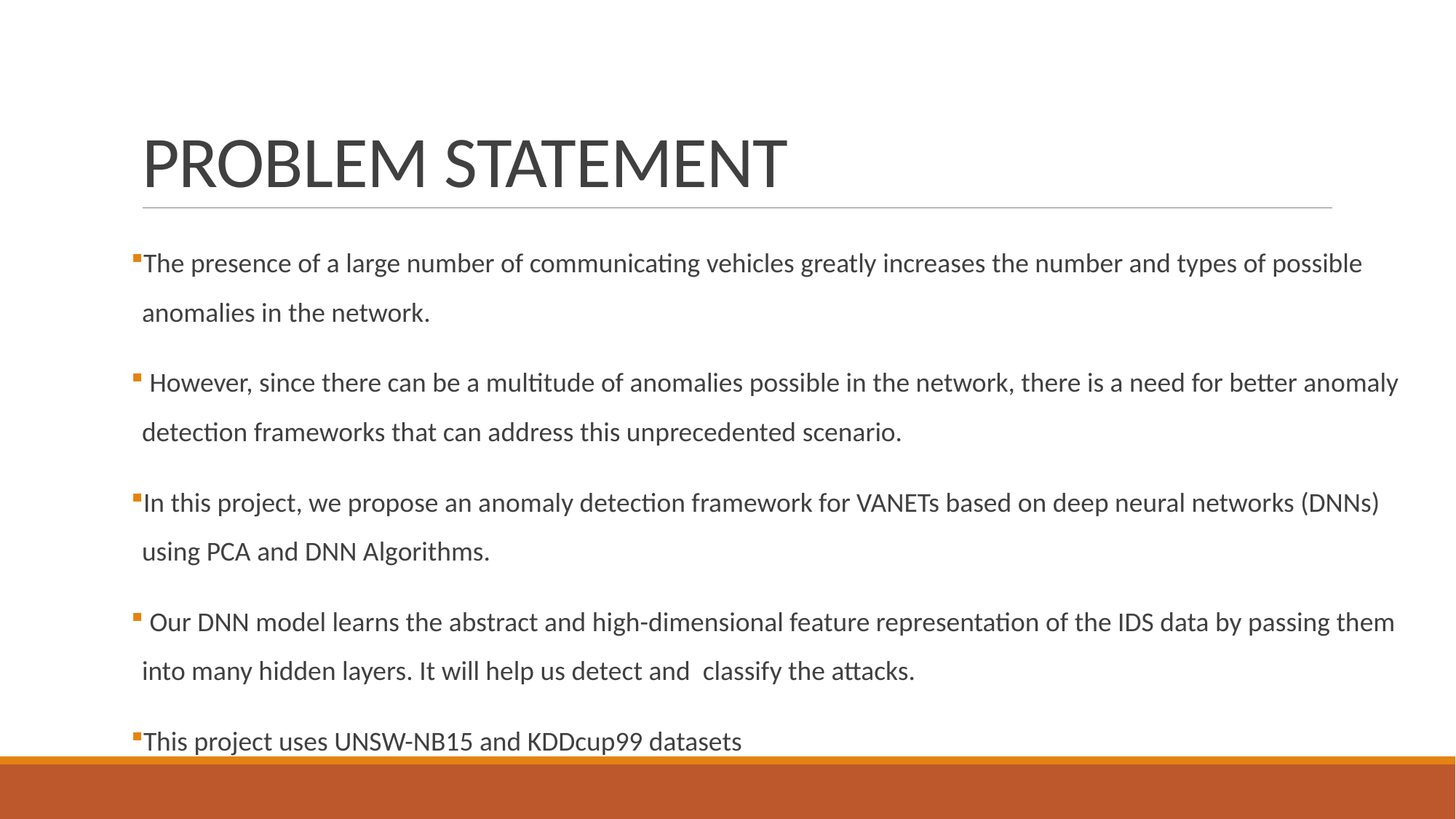

# PROBLEM STATEMENT
The presence of a large number of communicating vehicles greatly increases the number and types of possible anomalies in the network.
 However, since there can be a multitude of anomalies possible in the network, there is a need for better anomaly detection frameworks that can address this unprecedented scenario.
In this project, we propose an anomaly detection framework for VANETs based on deep neural networks (DNNs) using PCA and DNN Algorithms.
 Our DNN model learns the abstract and high-dimensional feature representation of the IDS data by passing them into many hidden layers. It will help us detect and  classify the attacks.
This project uses UNSW-NB15 and KDDcup99 datasets